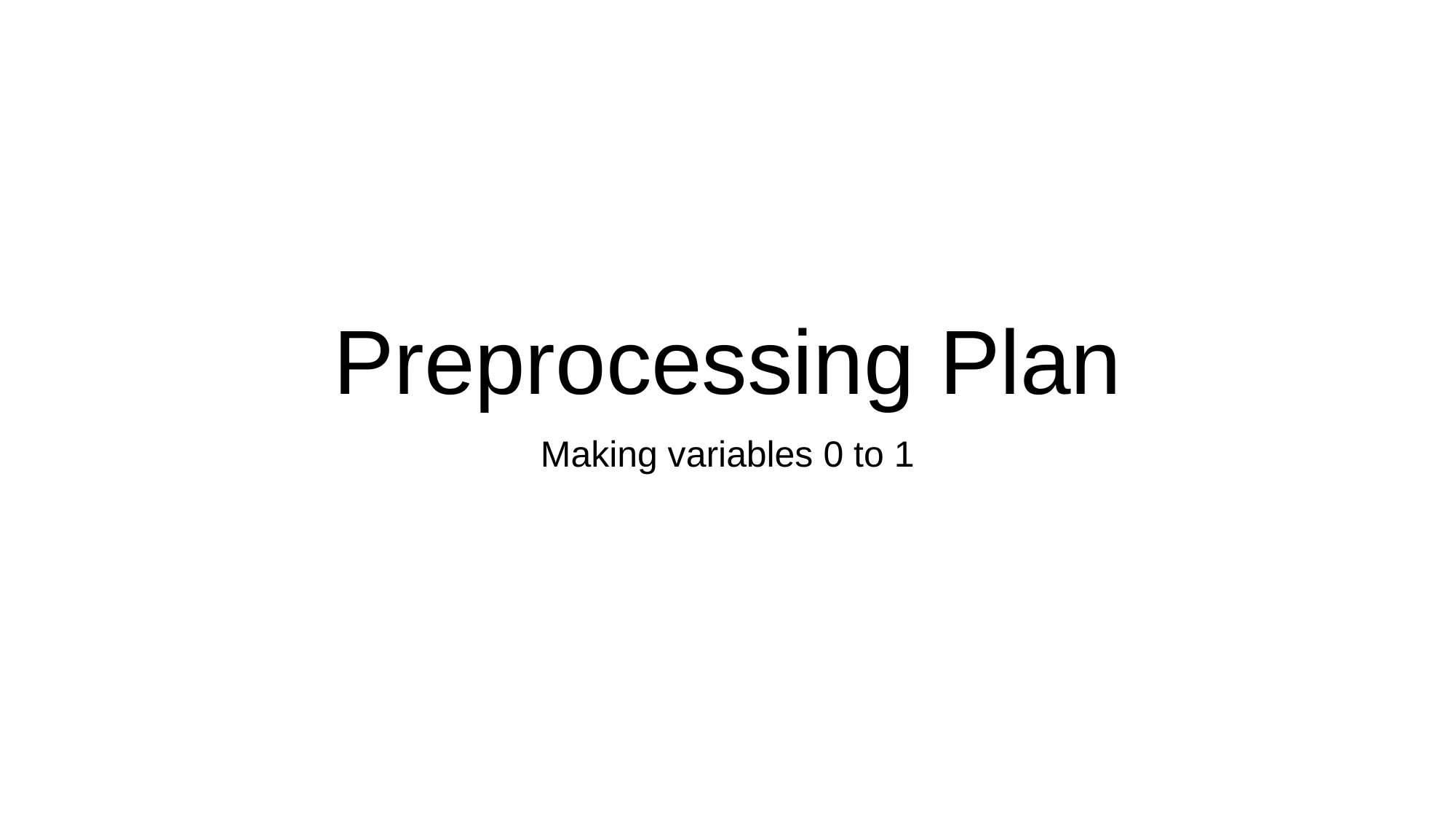

# Preprocessing Plan
Making variables 0 to 1